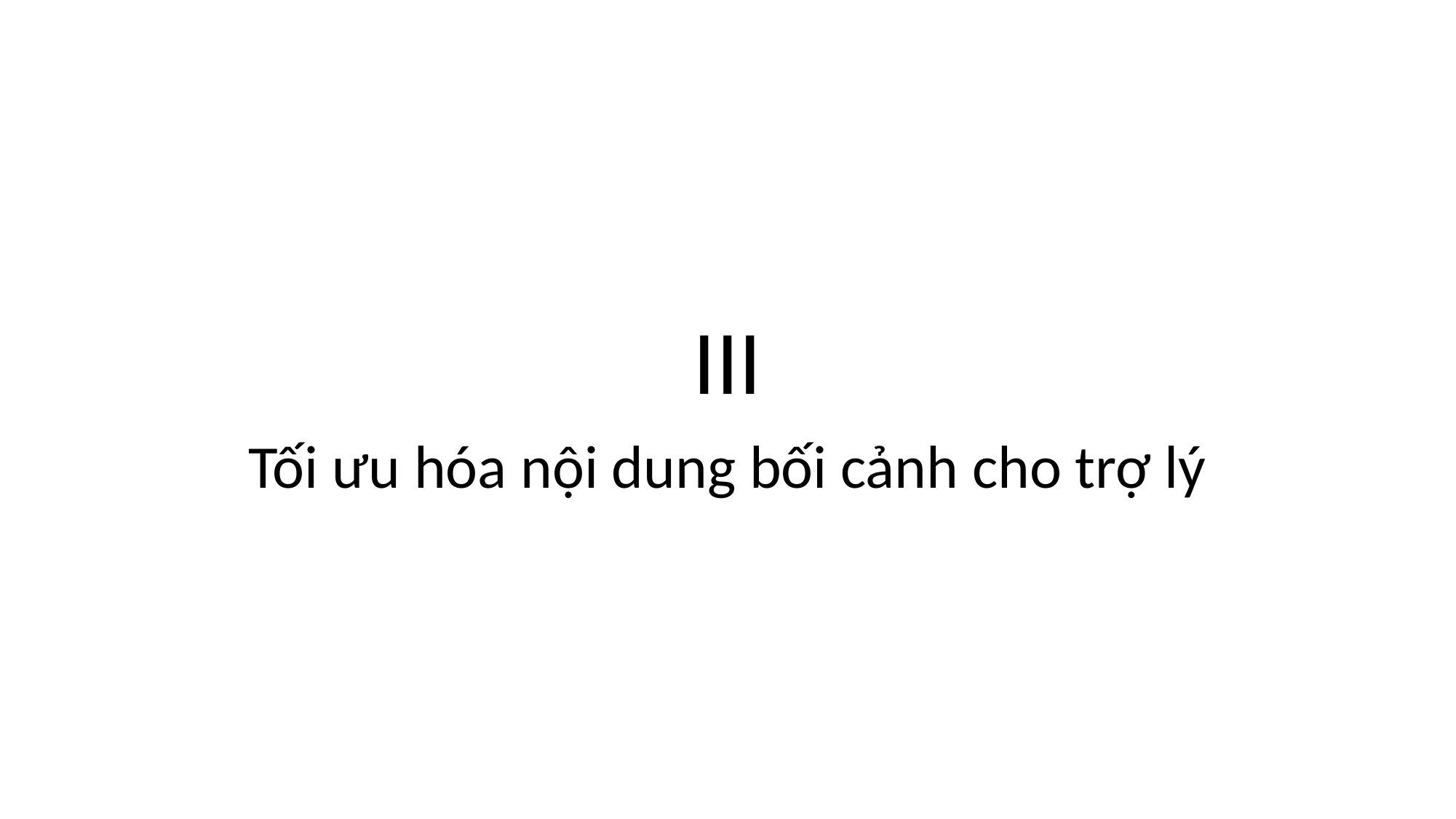

# III
Tối ưu hóa nội dung bối cảnh cho trợ lý